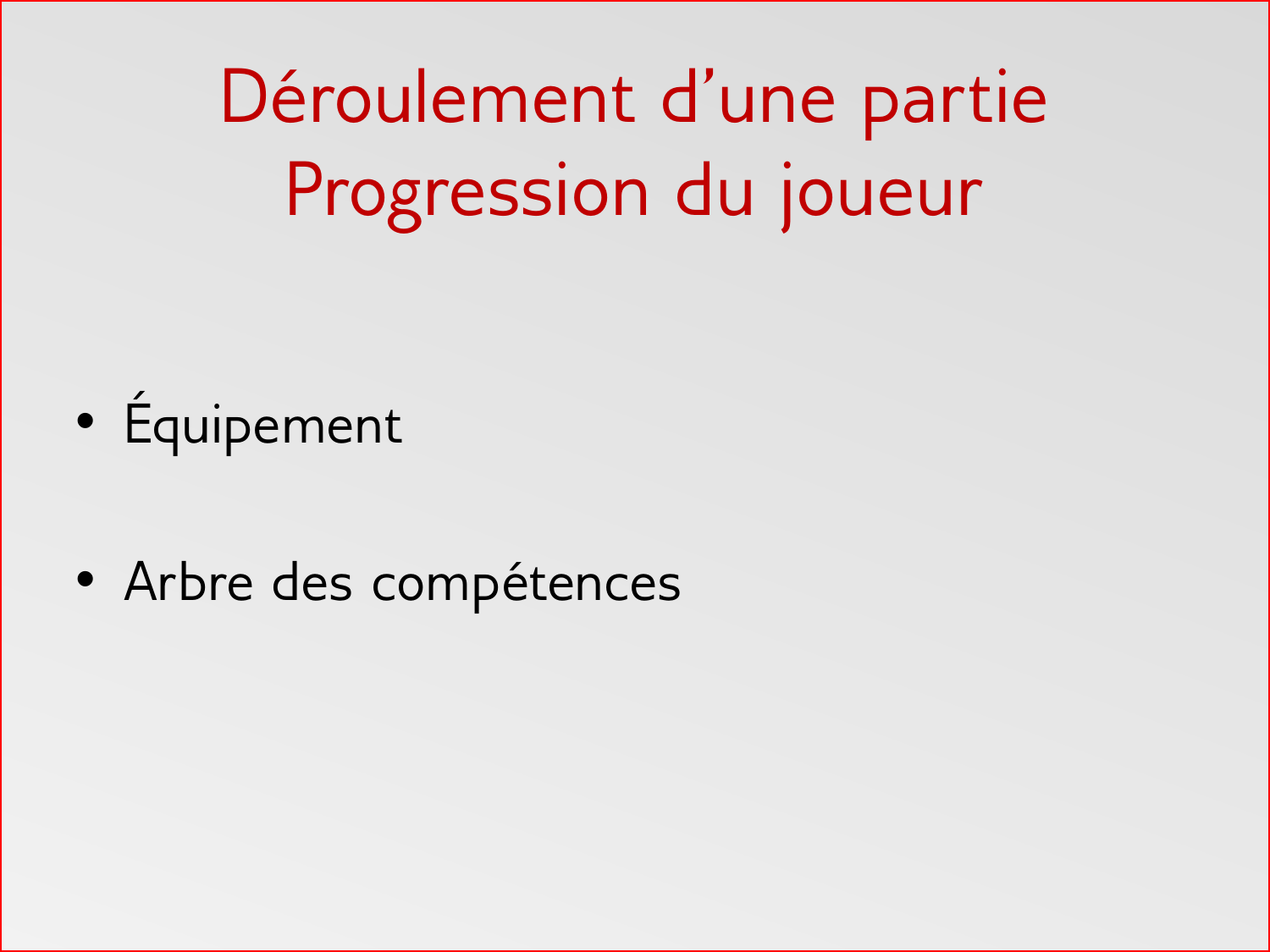

# Déroulement d’une partie Progression du joueur

Équipement

Arbre des compétences